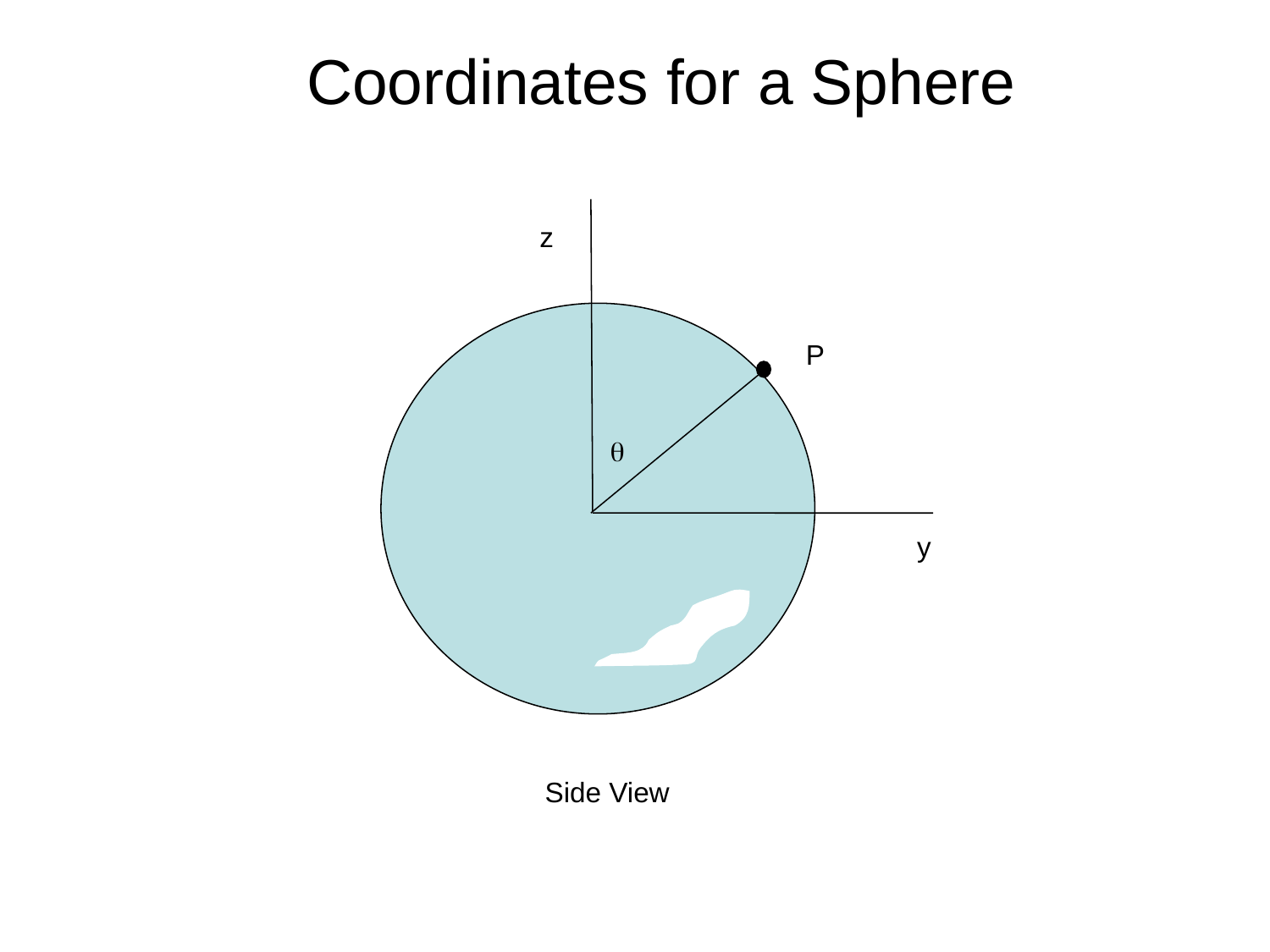

# Coordinates for a Sphere

z

P

θ

y

Side View